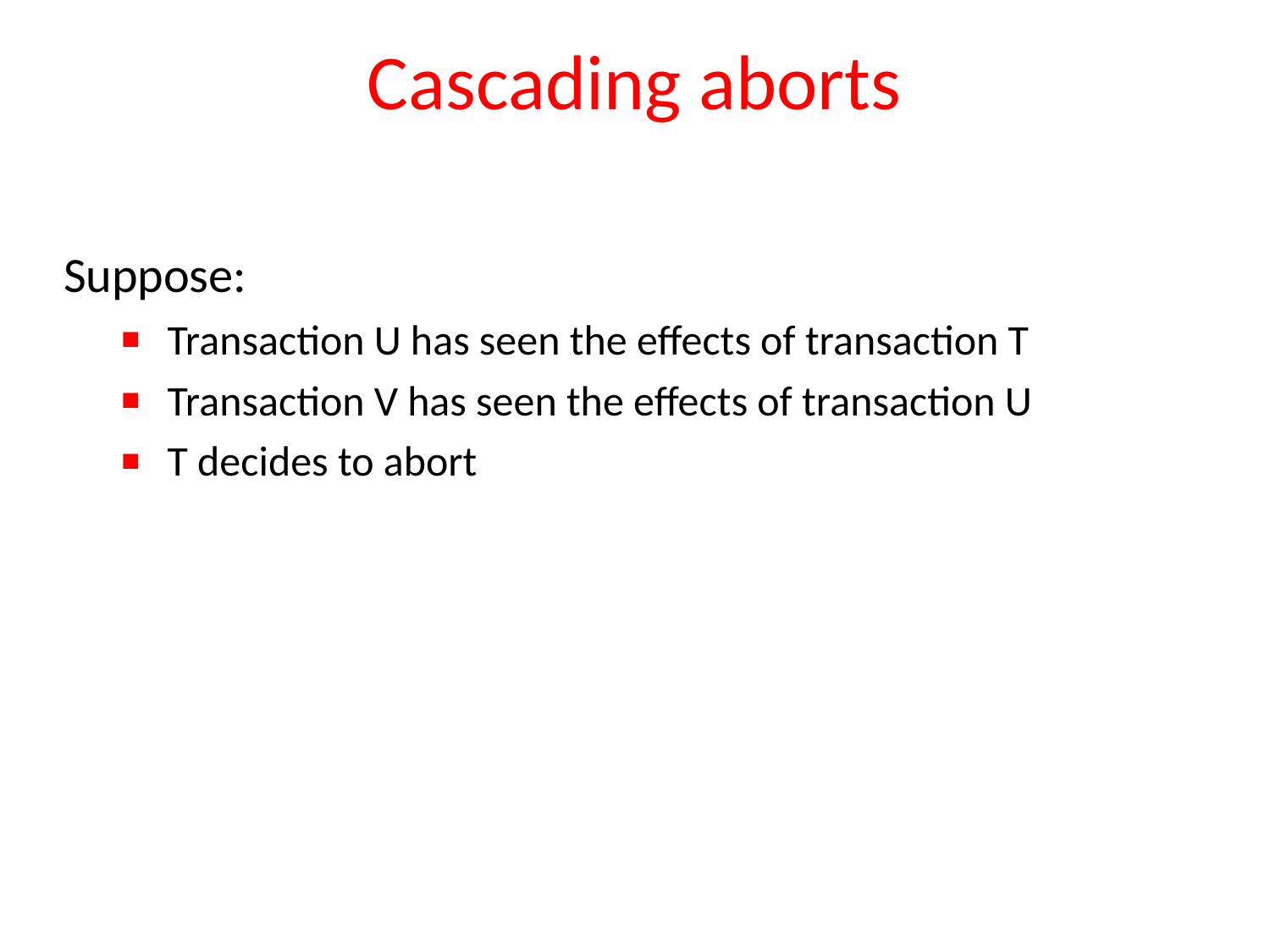

# Cascading aborts
Suppose:
Transaction U has seen the effects of transaction T
Transaction V has seen the effects of transaction U
T decides to abort